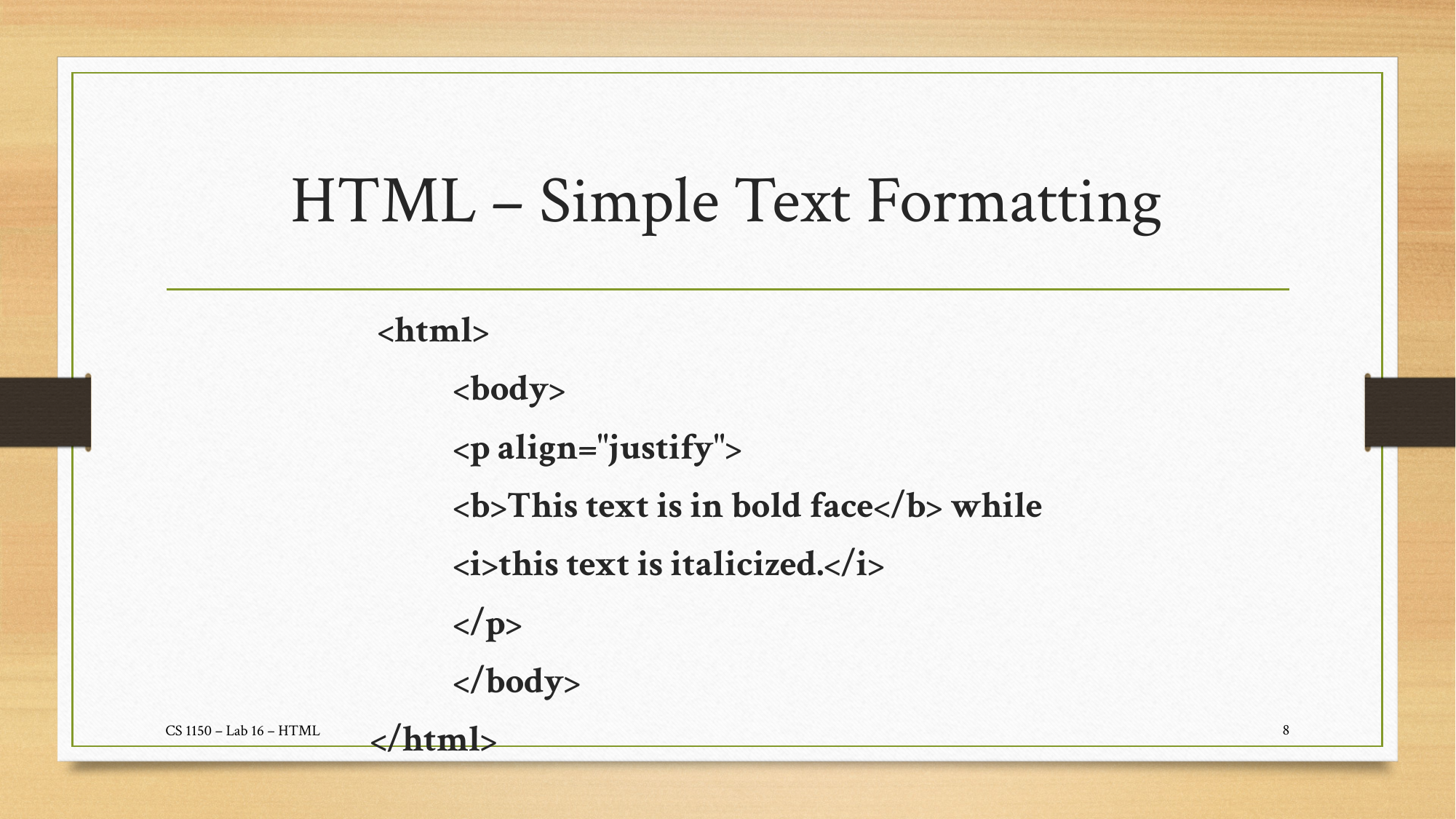

# HTML – Simple Text Formatting
 <html>
	<body>
		<p align="justify">
			<b>This text is in bold face</b> while
			<i>this text is italicized.</i>
		</p>
	</body>
</html>
CS 1150 – Lab 16 – HTML
8